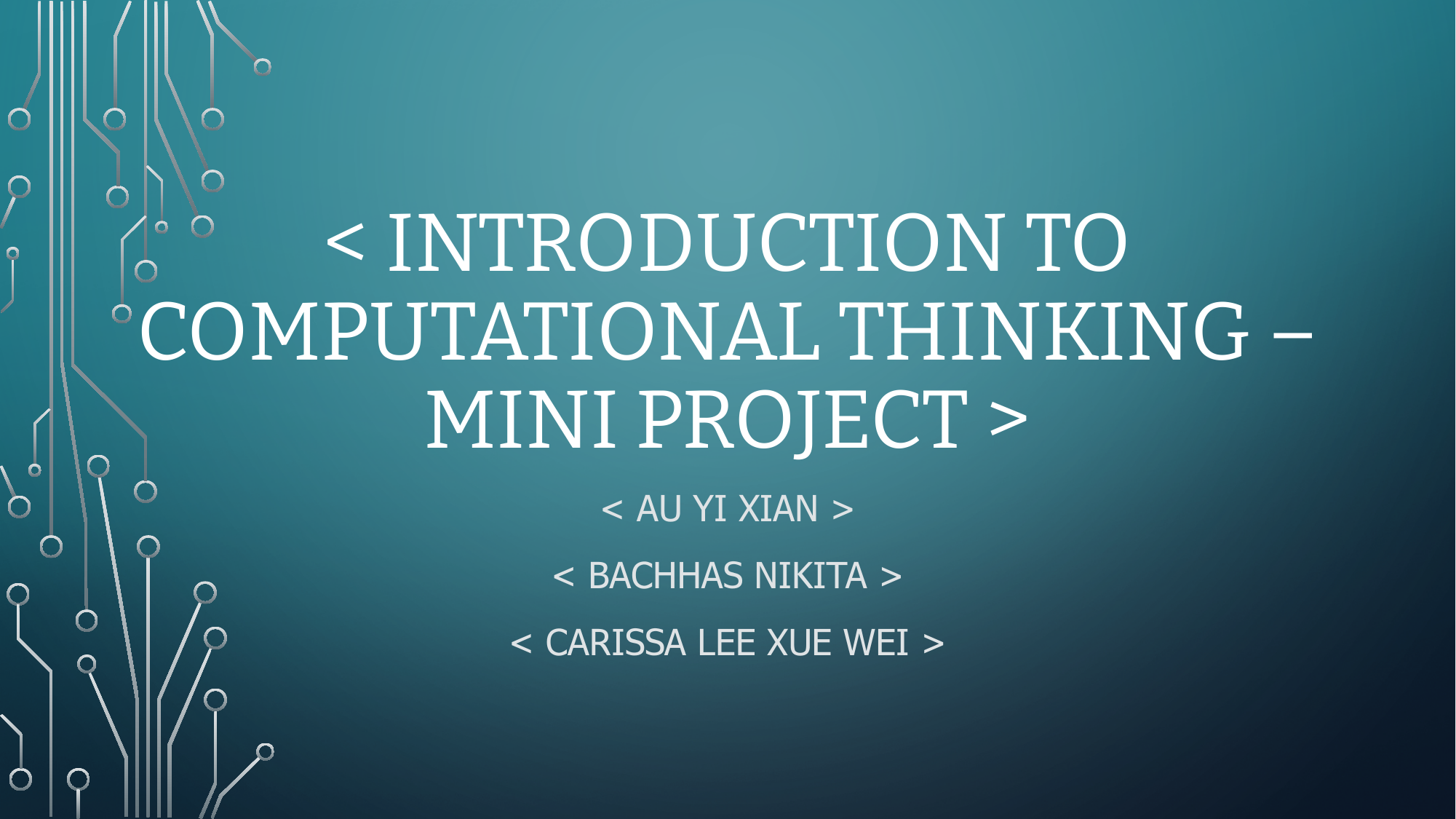

# < Introduction to computational thinking – Mini project >
< au yi xian >
< Bachhas Nikita >
< Carissa Lee xue wei >